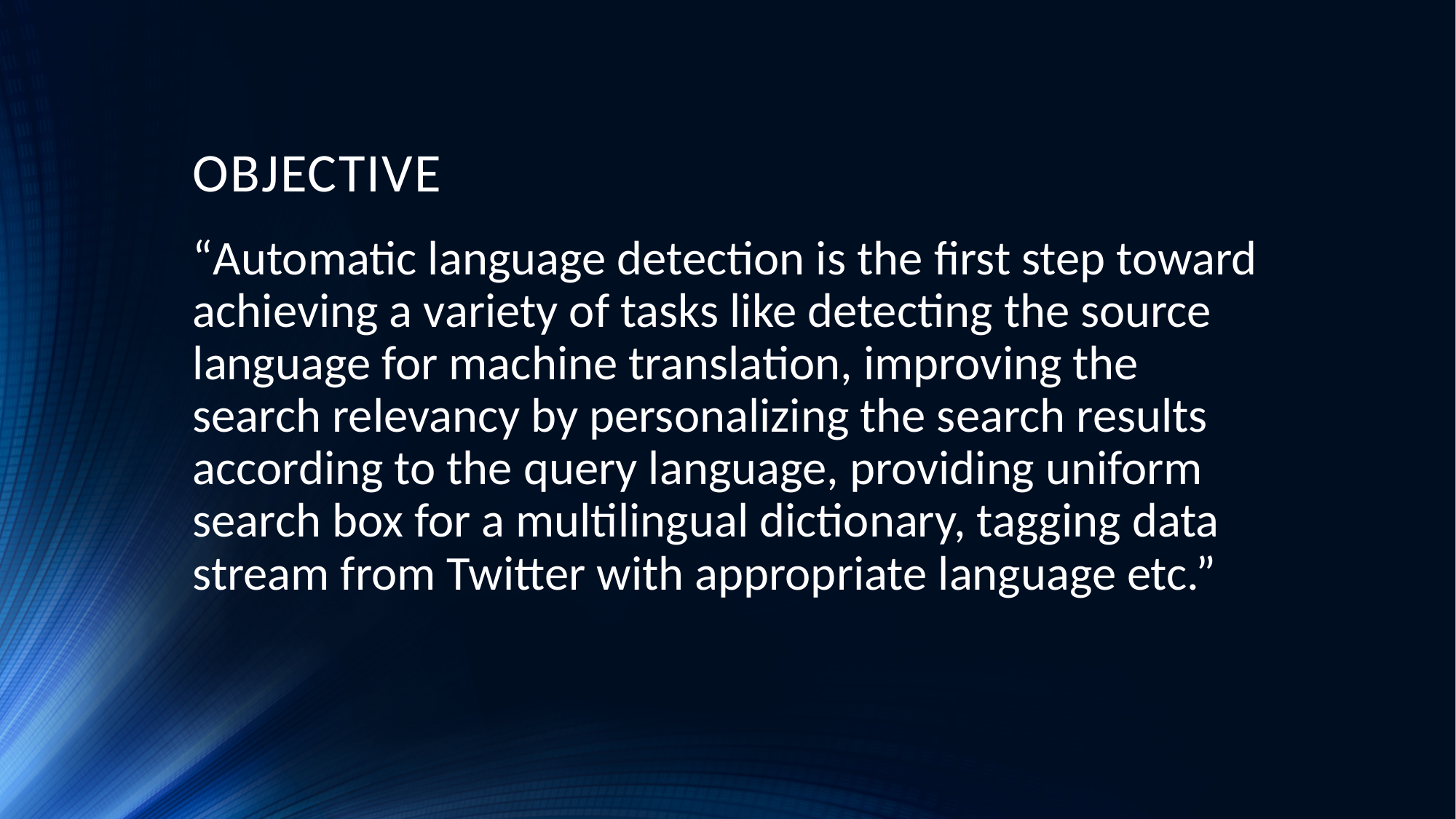

# Objective
“Automatic language detection is the ﬁrst step toward achieving a variety of tasks like detecting the source language for machine translation, improving the search relevancy by personalizing the search results according to the query language, providing uniform search box for a multilingual dictionary, tagging data stream from Twitter with appropriate language etc.”